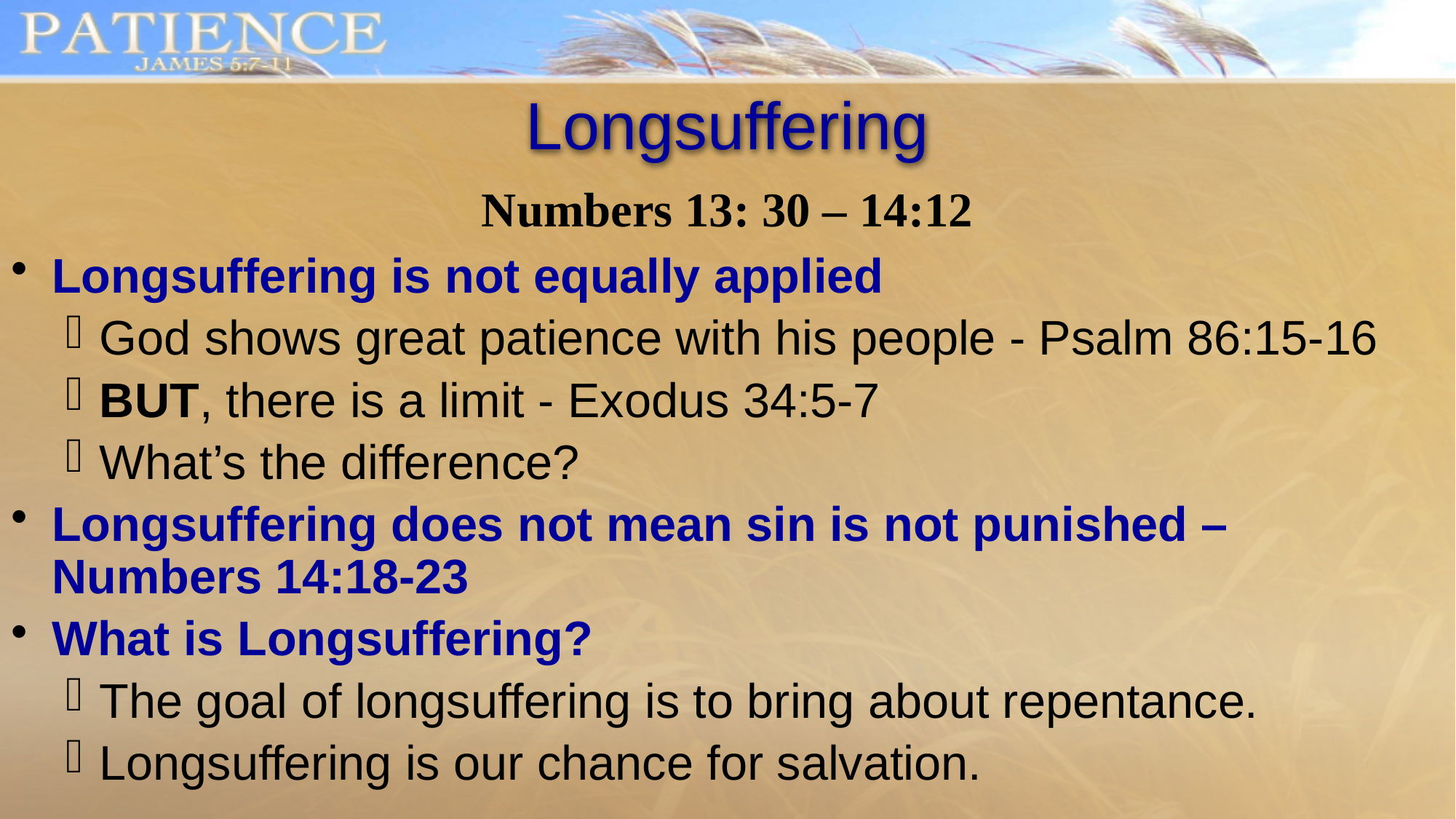

# Longsuffering
Numbers 13: 30 – 14:12
Longsuffering is not equally applied
God shows great patience with his people - Psalm 86:15-16
BUT, there is a limit - Exodus 34:5-7
What’s the difference?
Longsuffering does not mean sin is not punished – Numbers 14:18-23
What is Longsuffering?
The goal of longsuffering is to bring about repentance.
Longsuffering is our chance for salvation.